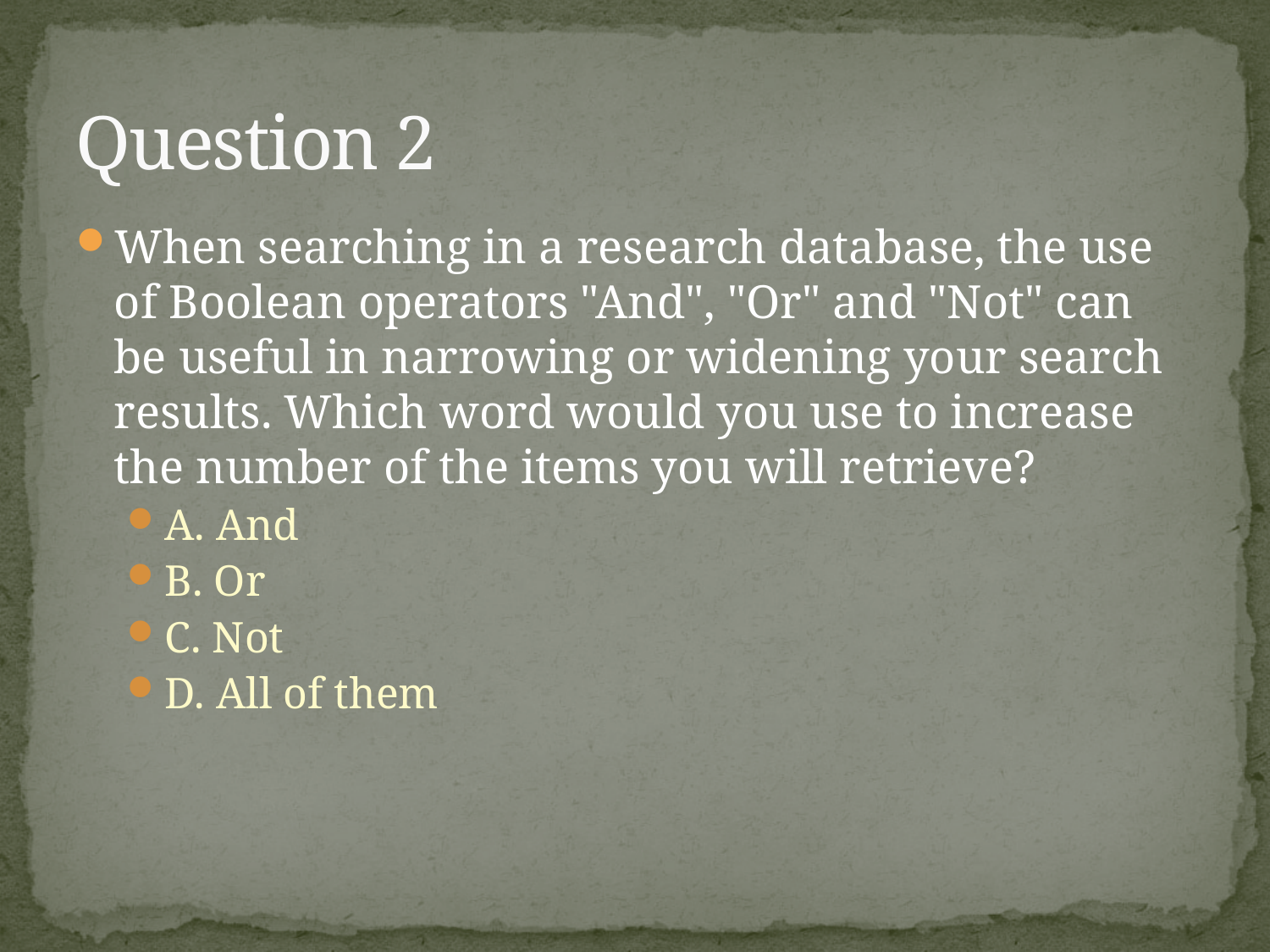

# Question 2
When searching in a research database, the use of Boolean operators "And", "Or" and "Not" can be useful in narrowing or widening your search results. Which word would you use to increase the number of the items you will retrieve?
A. And
B. Or
C. Not
D. All of them